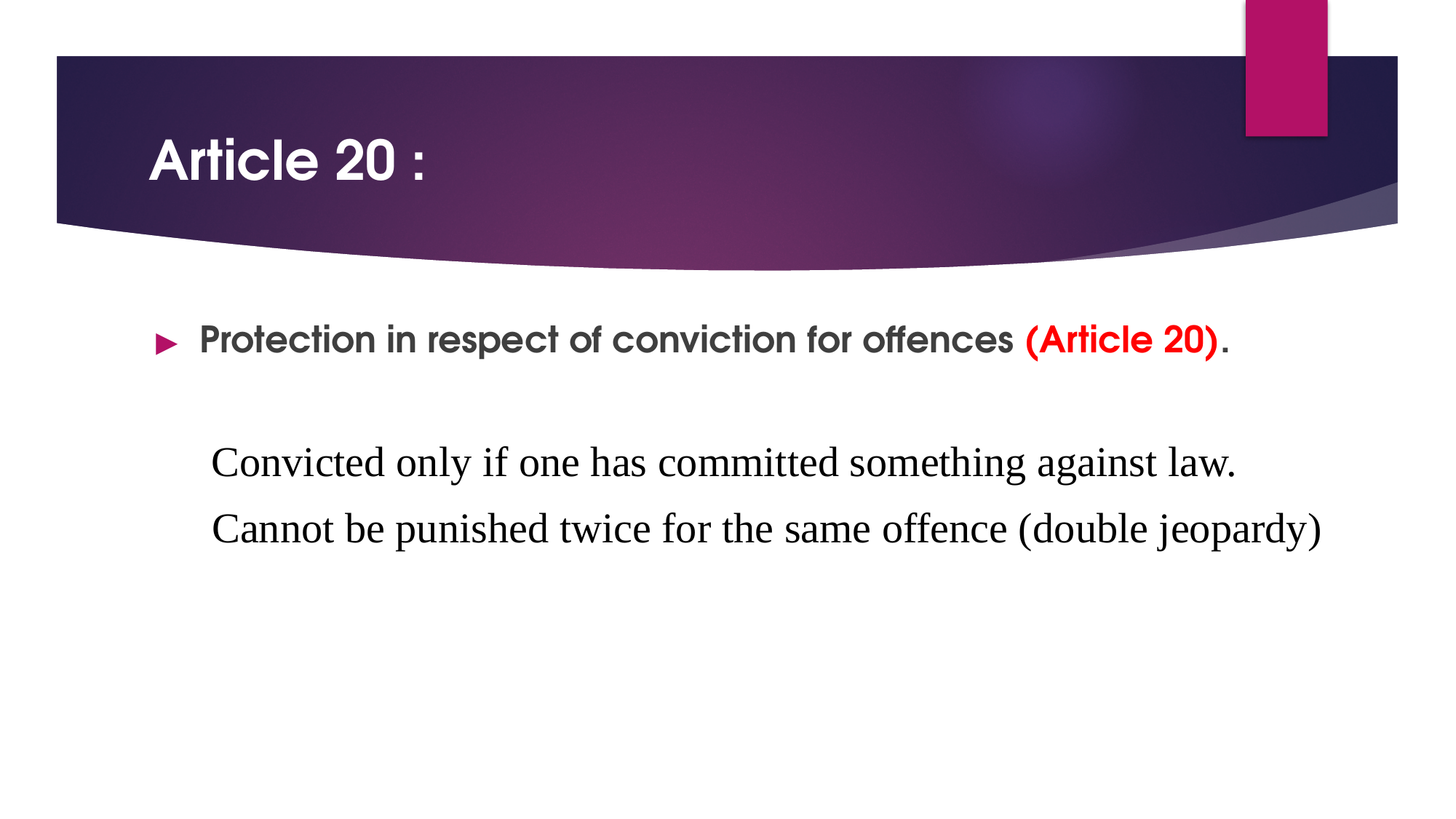

# Article 20 :
 Protection in respect of conviction for offences (Article 20).

      Convicted only if one has committed something against law.
      Cannot be punished twice for the same offence (double jeopardy)